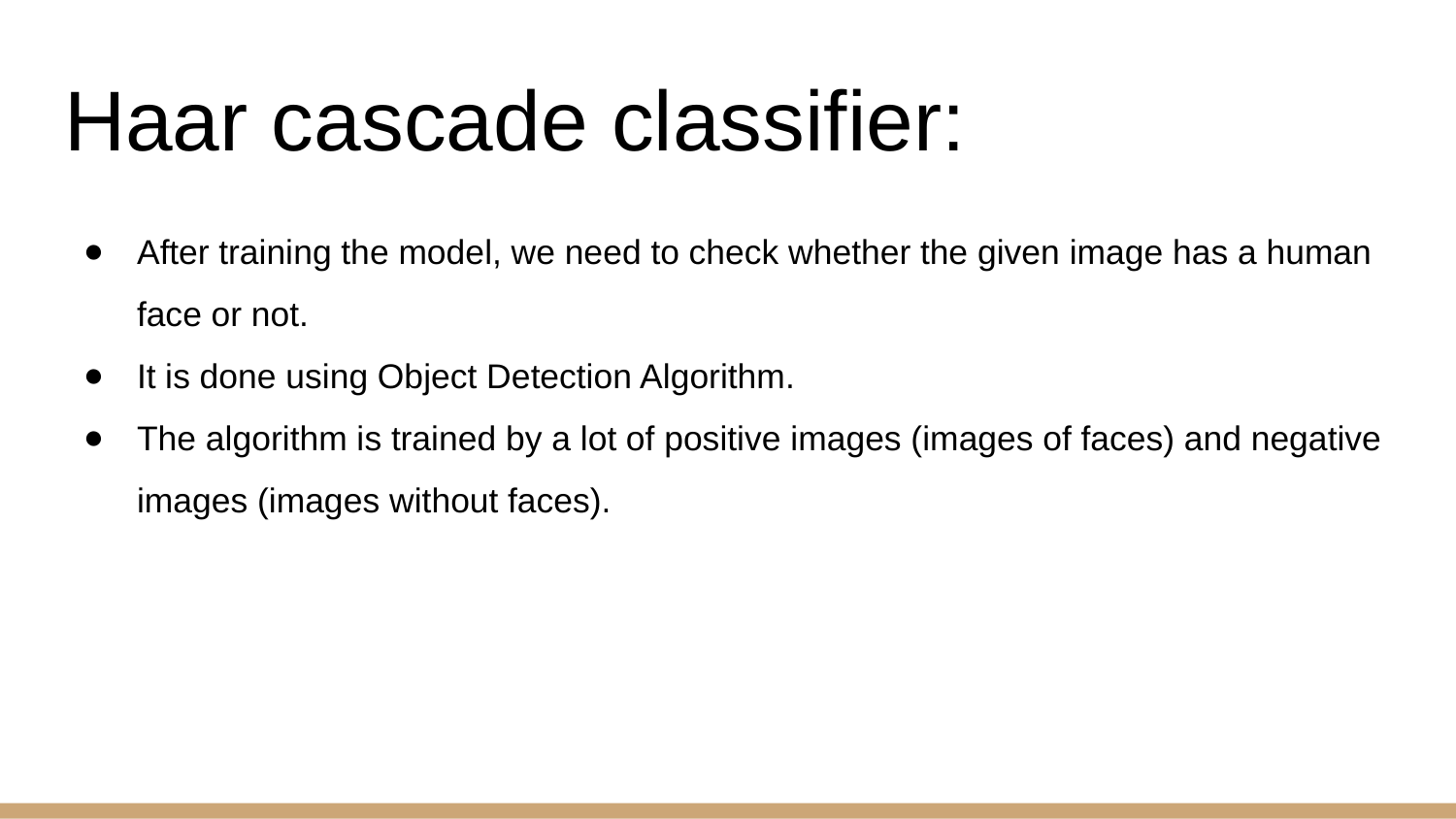

# Haar cascade classifier:
After training the model, we need to check whether the given image has a human face or not.
It is done using Object Detection Algorithm.
The algorithm is trained by a lot of positive images (images of faces) and negative images (images without faces).